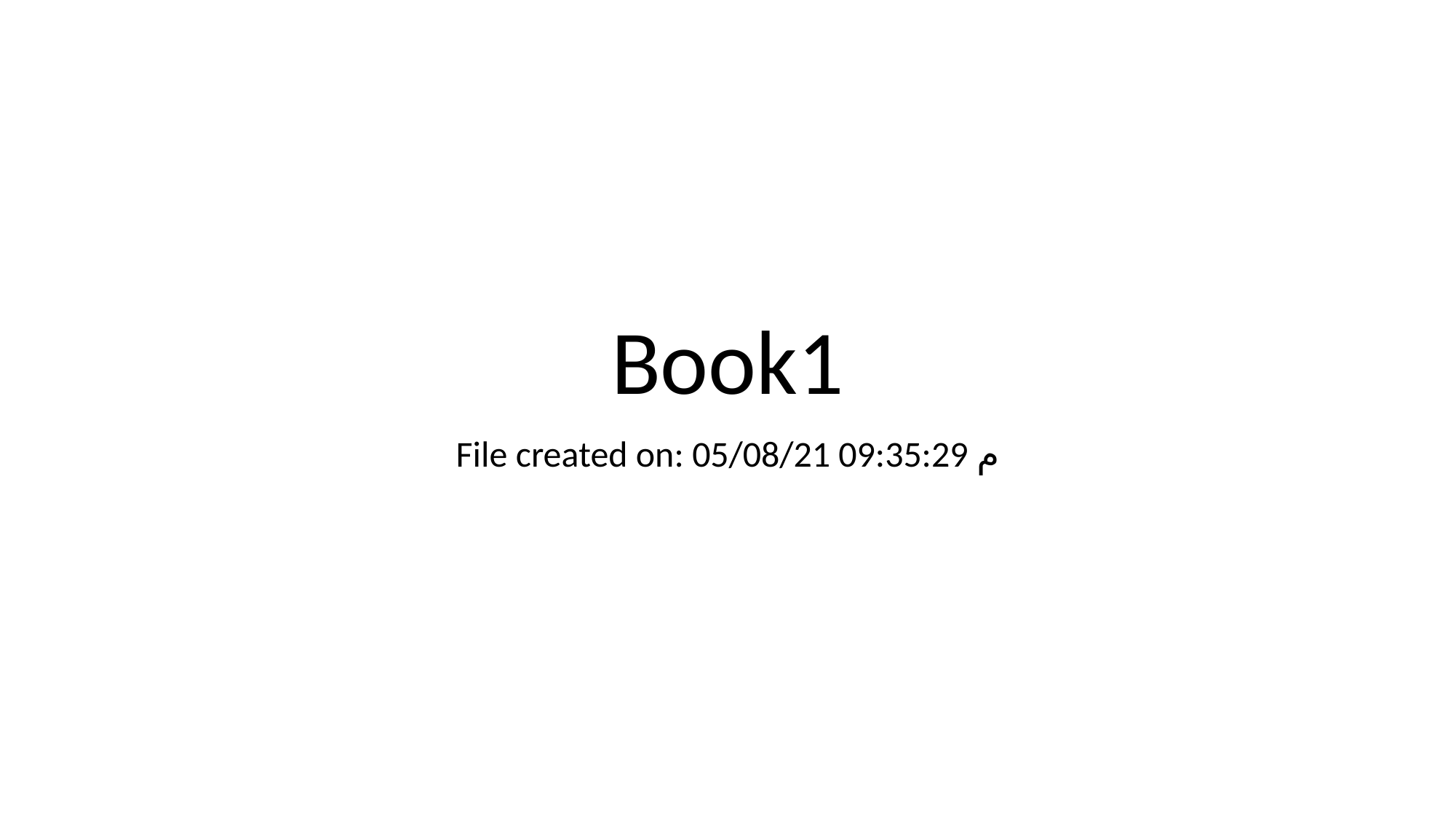

# Book1
File created on: 05/08/21 09:35:29 م